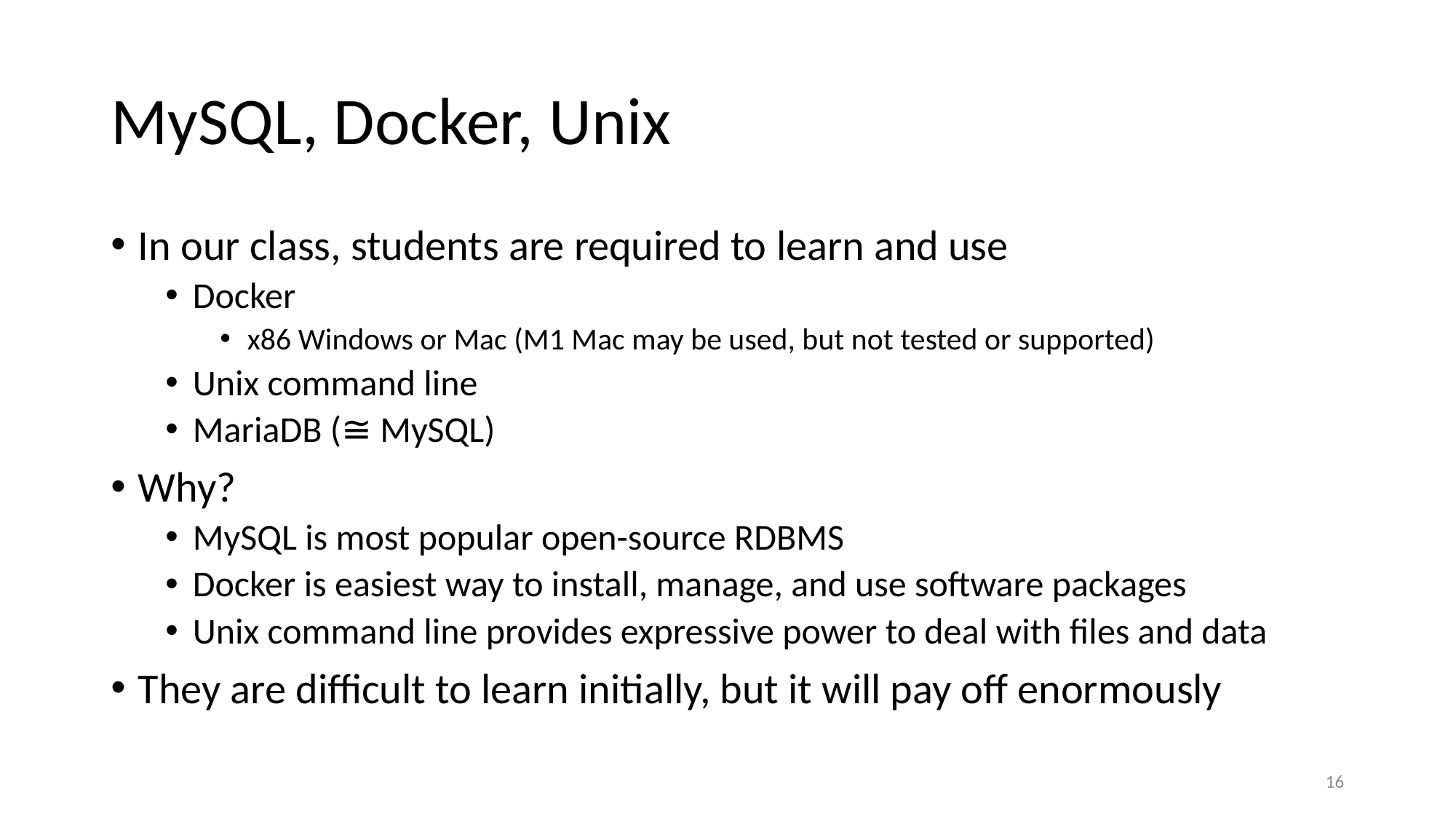

# MySQL, Docker, Unix
In our class, students are required to learn and use
Docker
x86 Windows or Mac (M1 Mac may be used, but not tested or supported)
Unix command line
MariaDB (≅ MySQL)
Why?
MySQL is most popular open-source RDBMS
Docker is easiest way to install, manage, and use software packages
Unix command line provides expressive power to deal with files and data
They are difficult to learn initially, but it will pay off enormously

16